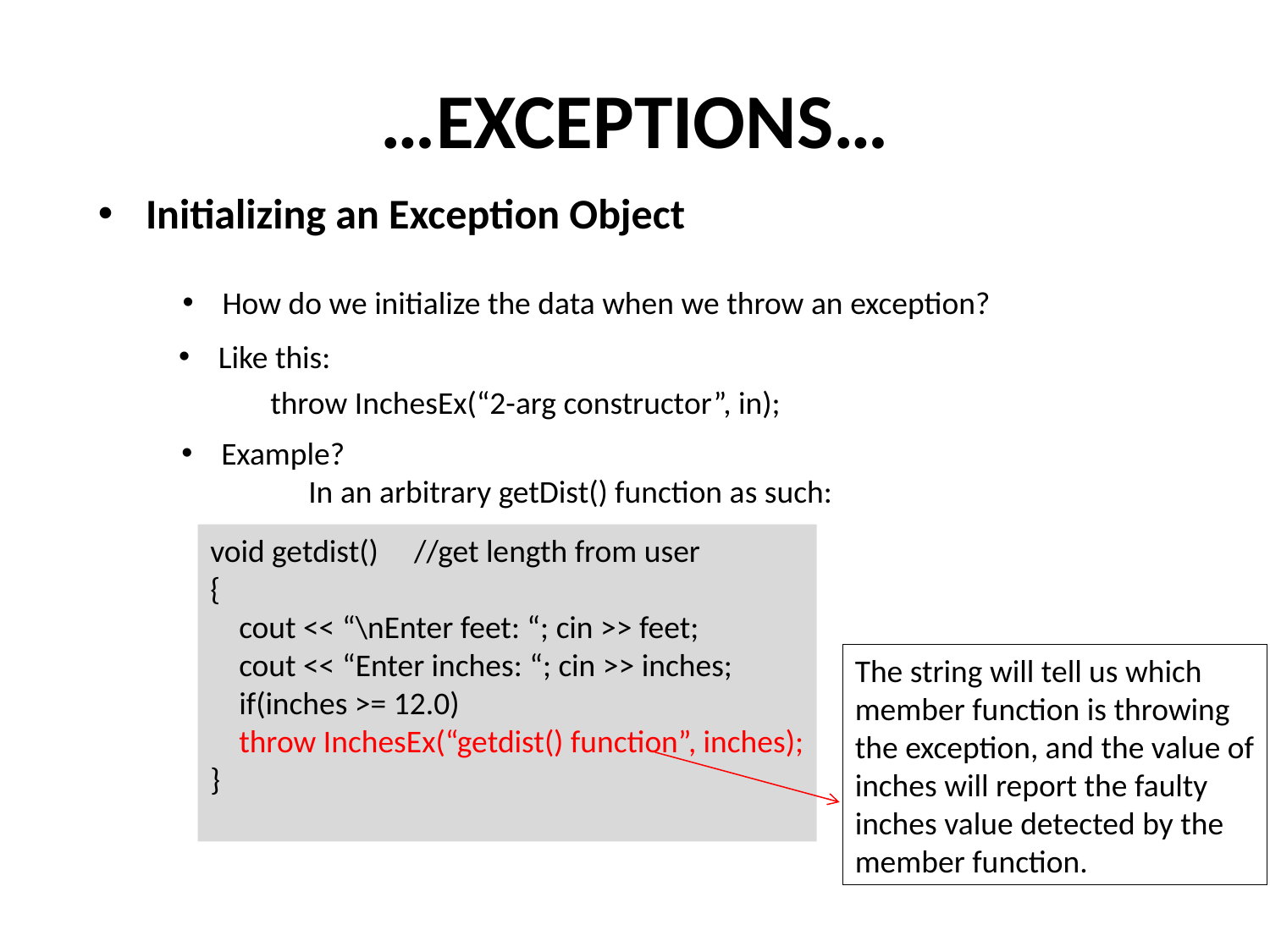

# …EXCEPTIONS…
Initializing an Exception Object
How do we initialize the data when we throw an exception?
Like this:
throw InchesEx(“2-arg constructor”, in);
Example?
	In an arbitrary getDist() function as such:
void getdist()     //get length from user
{
    cout << “\nEnter feet: “; cin >> feet;
    cout << “Enter inches: “; cin >> inches;
    if(inches >= 12.0)
    throw InchesEx(“getdist() function”, inches);
}

The string will tell us which
member function is throwing
the exception, and the value of
inches will report the faulty
inches value detected by the
member function.